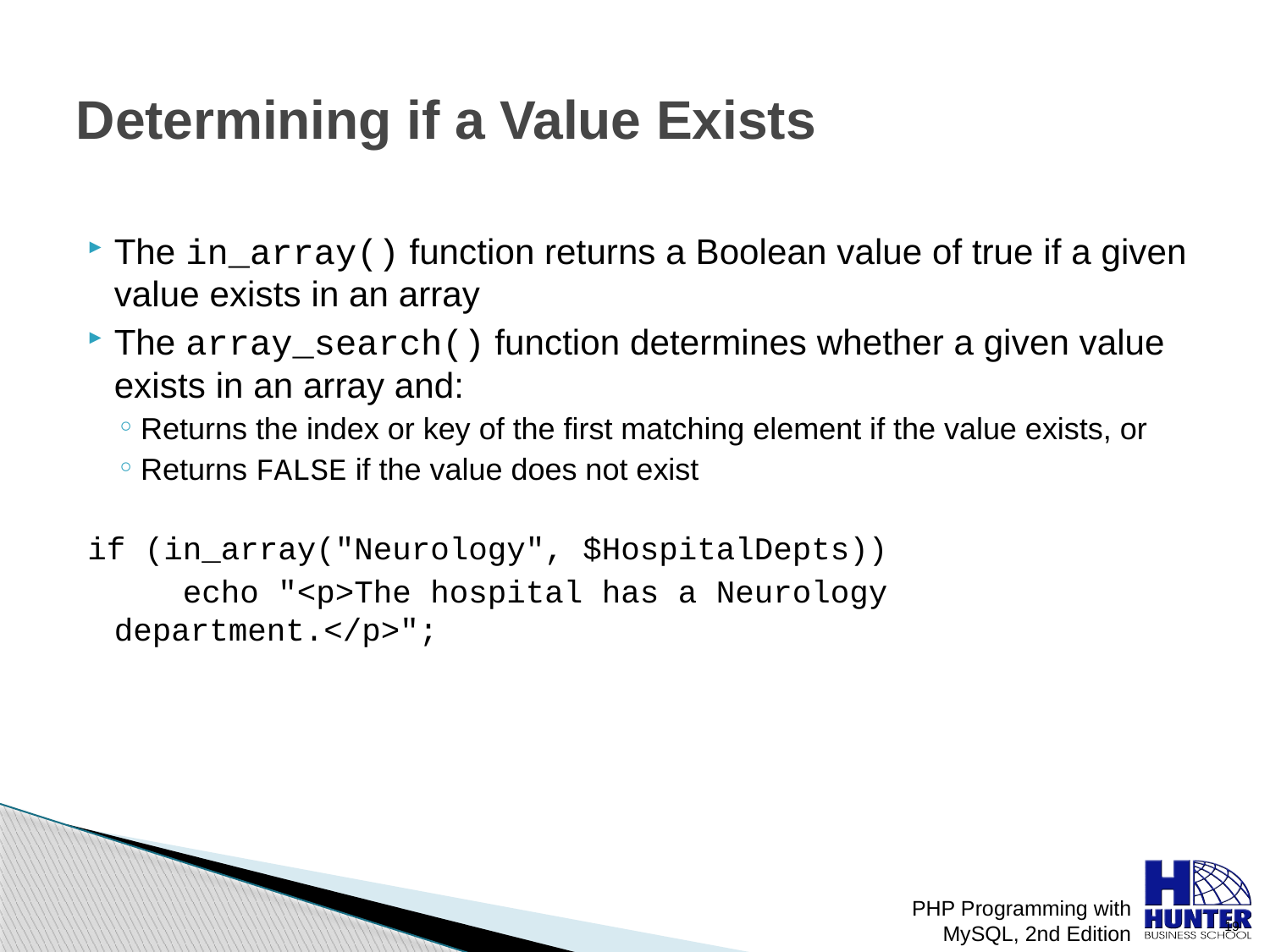

# Determining if a Value Exists
The in_array() function returns a Boolean value of true if a given value exists in an array
The array_search() function determines whether a given value exists in an array and:
Returns the index or key of the first matching element if the value exists, or
Returns FALSE if the value does not exist
if (in_array("Neurology", $HospitalDepts))
     echo "<p>The hospital has a Neurology department.</p>";

PHP Programming with MySQL, 2nd Edition
 19